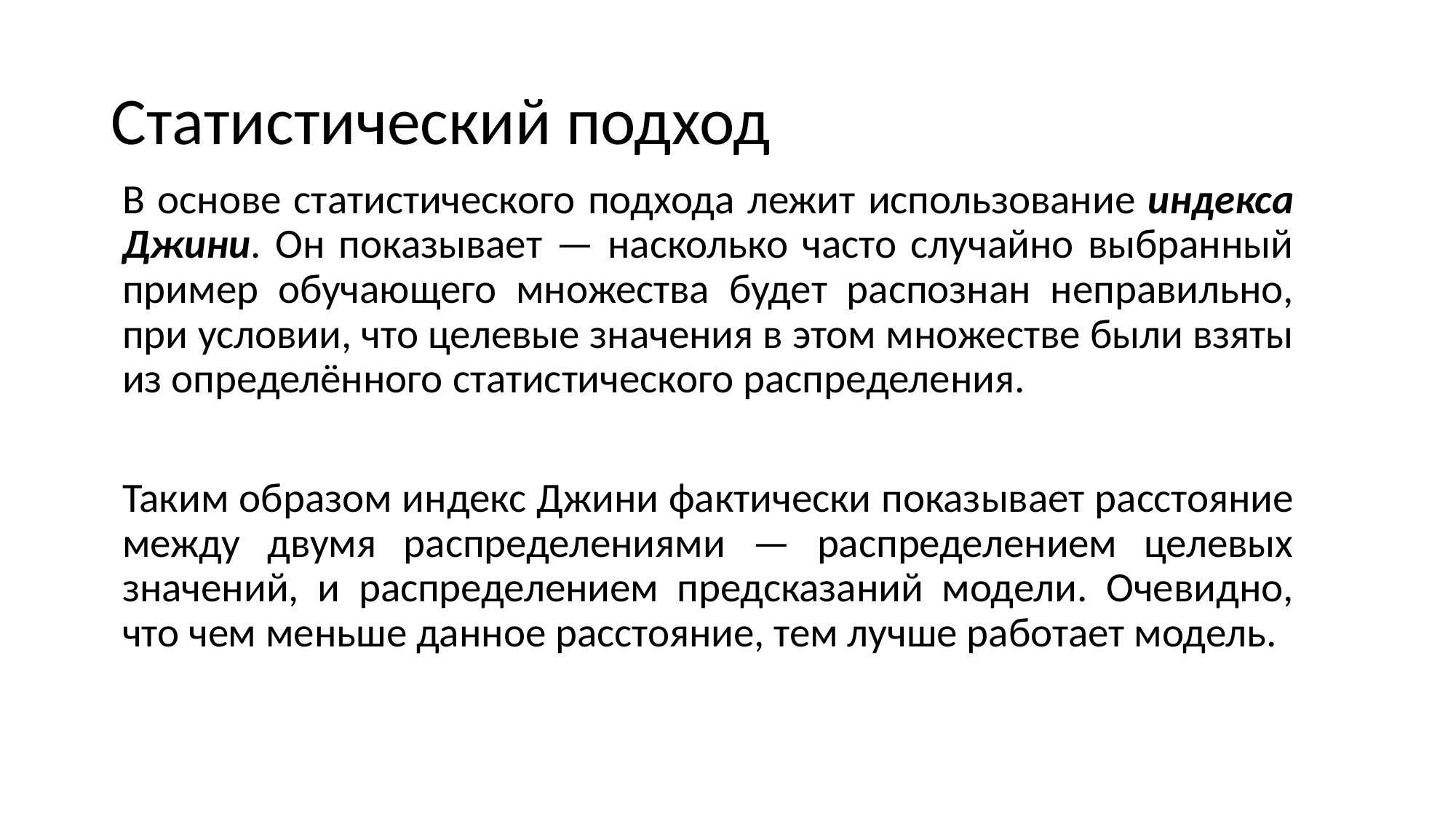

# Статистический подход
В основе статистического подхода лежит использование индекса Джини. Он показывает — насколько часто случайно выбранный пример обучающего множества будет распознан неправильно, при условии, что целевые значения в этом множестве были взяты из определённого статистического распределения.

Таким образом индекс Джини фактически показывает расстояние между двумя распределениями — распределением целевых значений, и распределением предсказаний модели. Очевидно, что чем меньше данное расстояние, тем лучше работает модель.